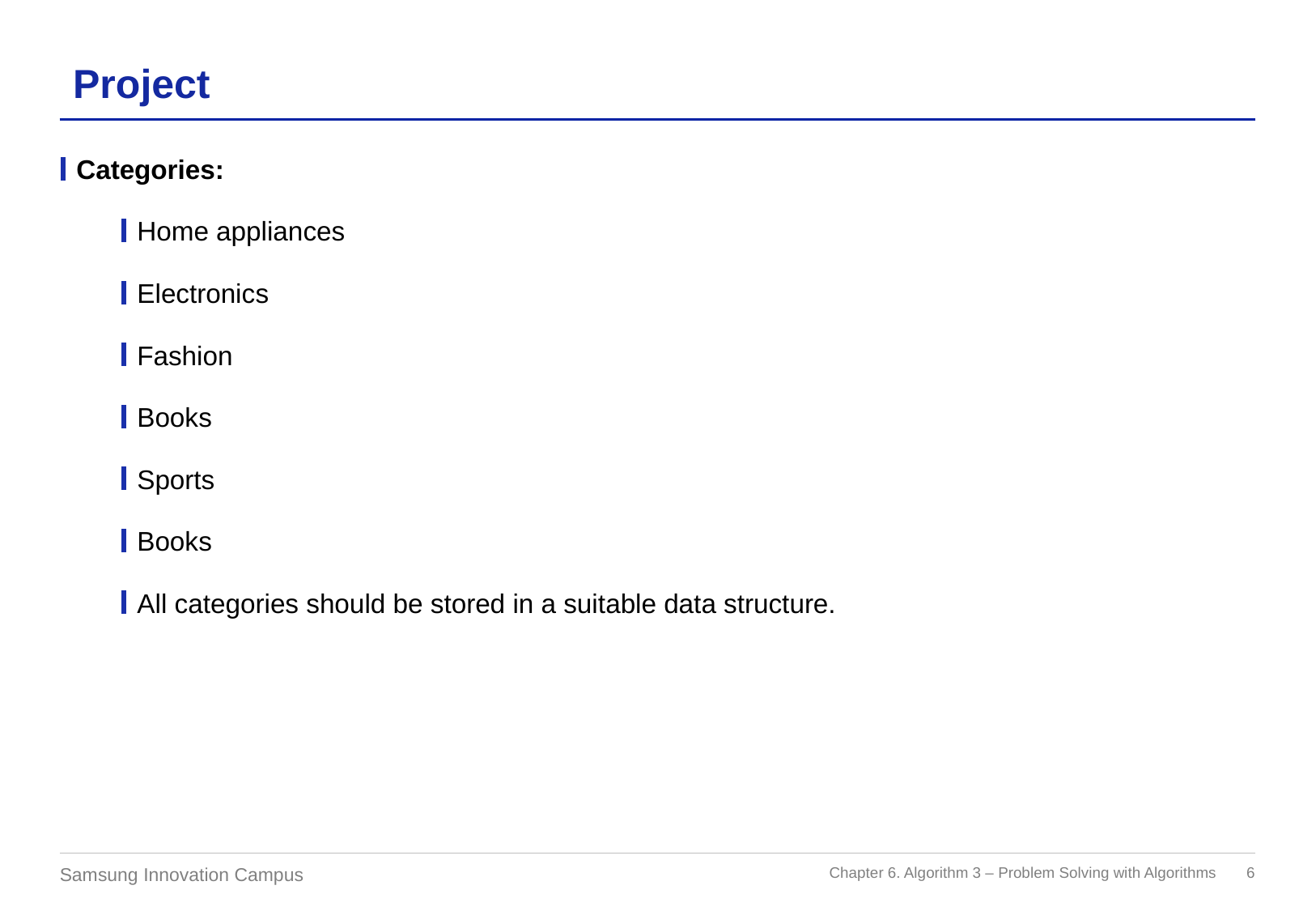

Project
Categories:
Home appliances
Electronics
Fashion
Books
Sports
Books
All categories should be stored in a suitable data structure.